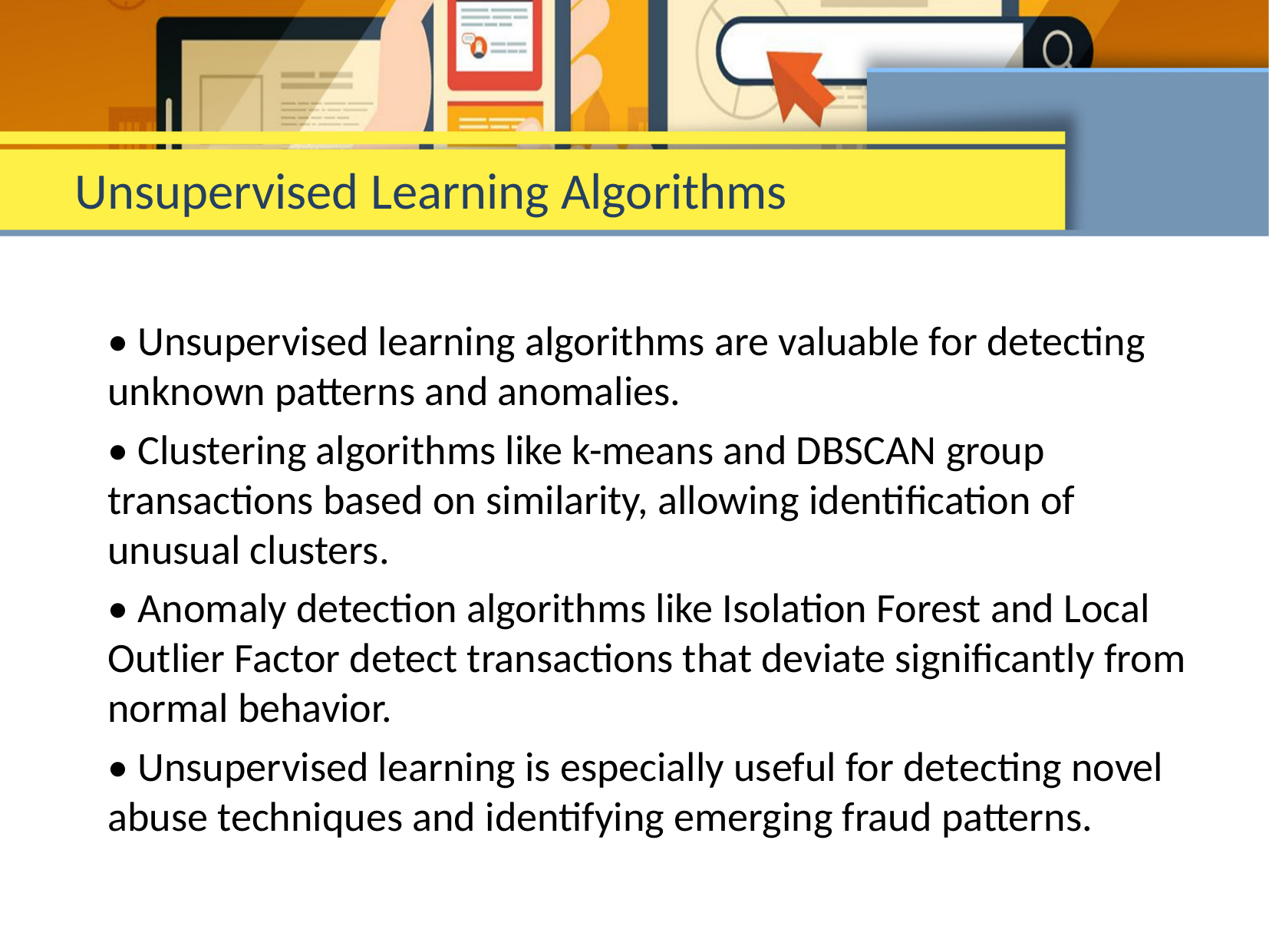

# Unsupervised Learning Algorithms
• Unsupervised learning algorithms are valuable for detecting unknown patterns and anomalies.
• Clustering algorithms like k-means and DBSCAN group transactions based on similarity, allowing identification of unusual clusters.
• Anomaly detection algorithms like Isolation Forest and Local Outlier Factor detect transactions that deviate significantly from normal behavior.
• Unsupervised learning is especially useful for detecting novel abuse techniques and identifying emerging fraud patterns.